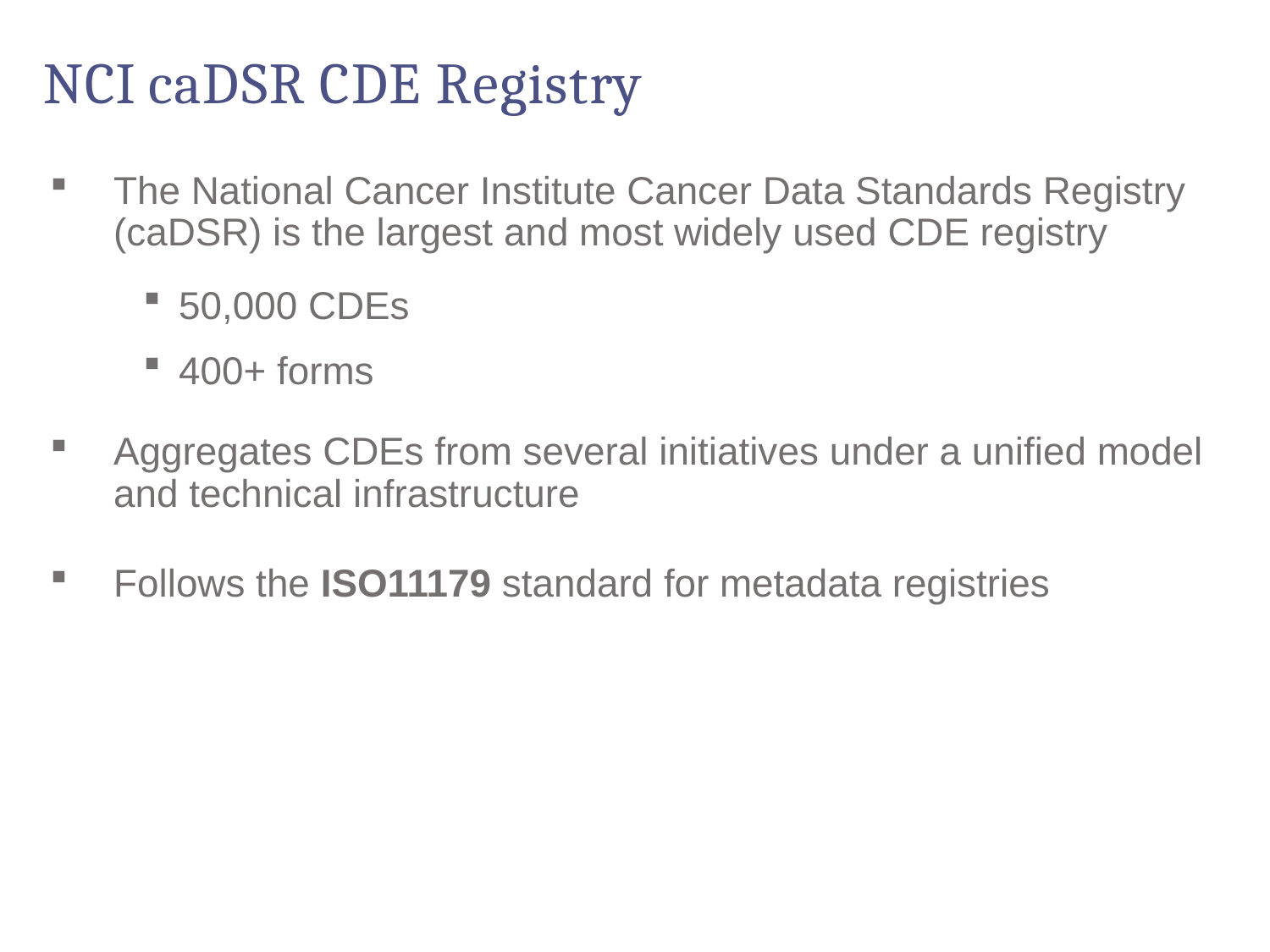

# NCI caDSR CDE Registry
The National Cancer Institute Cancer Data Standards Registry (caDSR) is the largest and most widely used CDE registry
50,000 CDEs
400+ forms
Aggregates CDEs from several initiatives under a unified model and technical infrastructure
Follows the ISO11179 standard for metadata registries